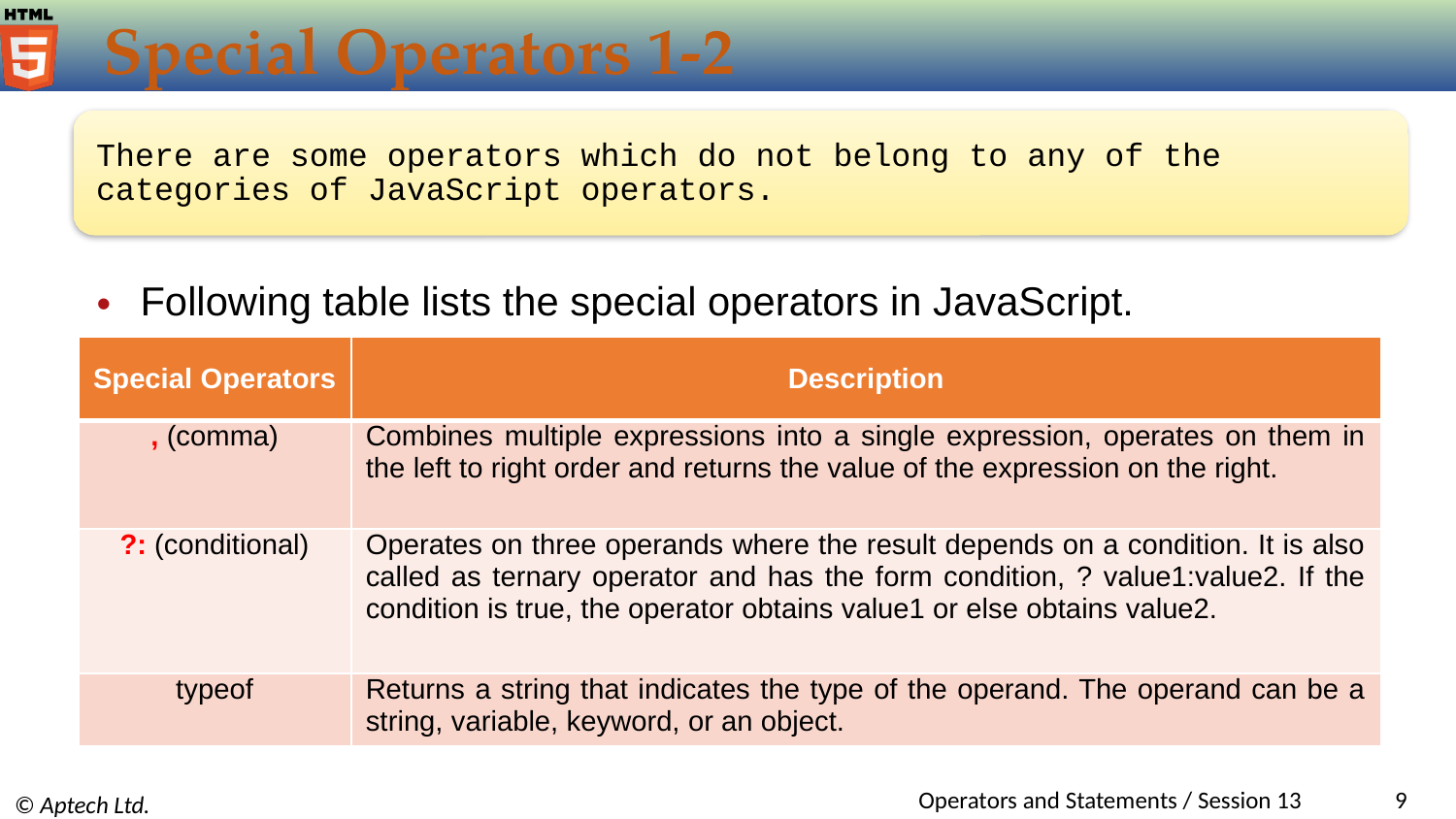

# Special Operators 1-2

There are some operators which do not belong to any of the categories of JavaScript operators.
Following table lists the special operators in JavaScript.
| Special Operators | Description |
| --- | --- |
| , (comma) | Combines multiple expressions into a single expression, operates on them in the left to right order and returns the value of the expression on the right. |
| ?: (conditional) | Operates on three operands where the result depends on a condition. It is also called as ternary operator and has the form condition, ? value1:value2. If the condition is true, the operator obtains value1 or else obtains value2. |
| typeof | Returns a string that indicates the type of the operand. The operand can be a string, variable, keyword, or an object. |
Operators and Statements / Session 13
9